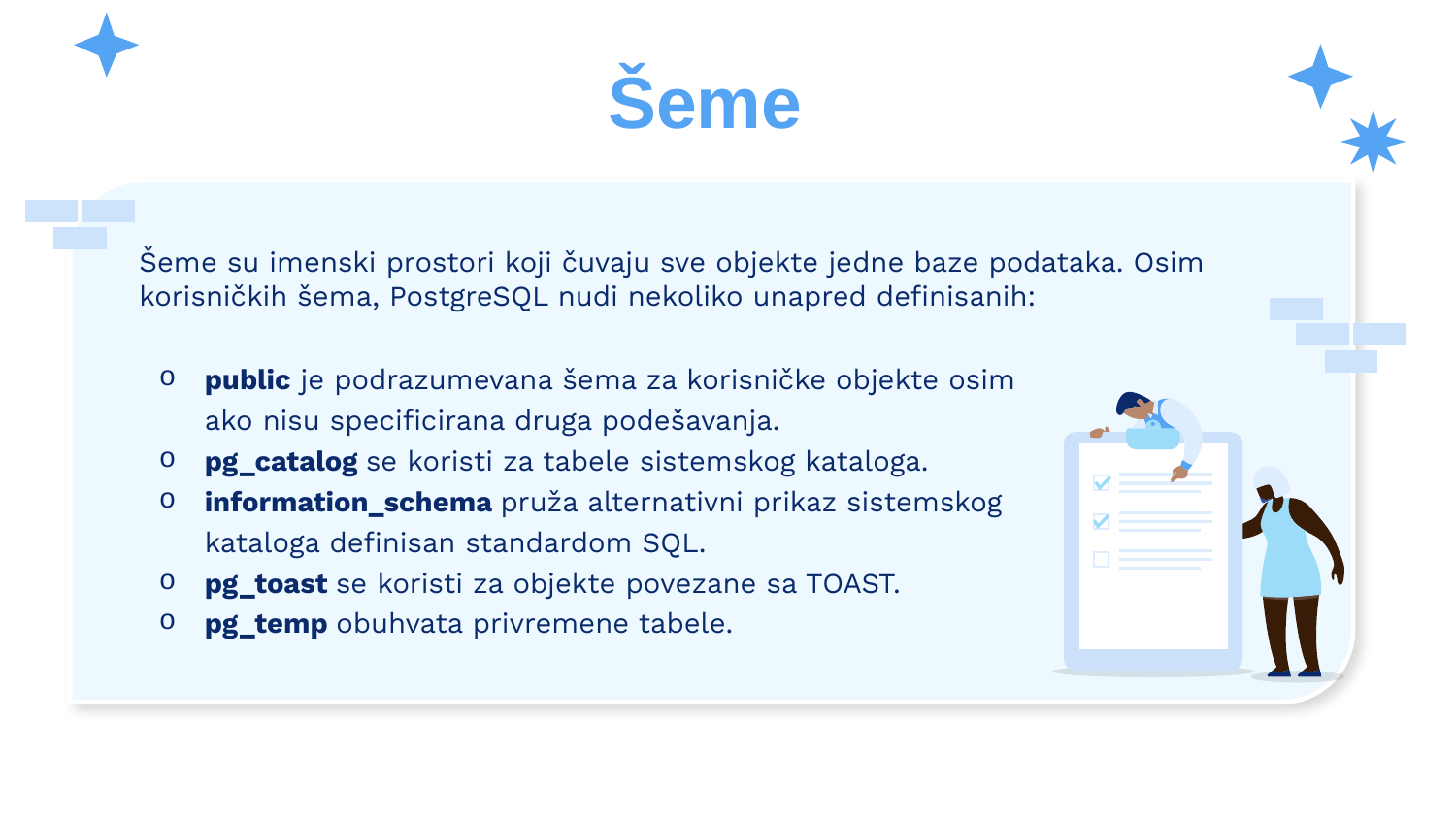

Šeme

Šeme su imenski prostori koji čuvaju sve objekte jedne baze podataka. Osim korisničkih šema, PostgreSQL nudi nekoliko unapred definisanih:

public je podrazumevana šema za korisničke objekte osim ako nisu specificirana druga podešavanja.
pg_catalog se koristi za tabele sistemskog kataloga.
information_schema pruža alternativni prikaz sistemskog kataloga definisan standardom SQL.
pg_toast se koristi za objekte povezane sa TOAST.
pg_temp obuhvata privremene tabele.